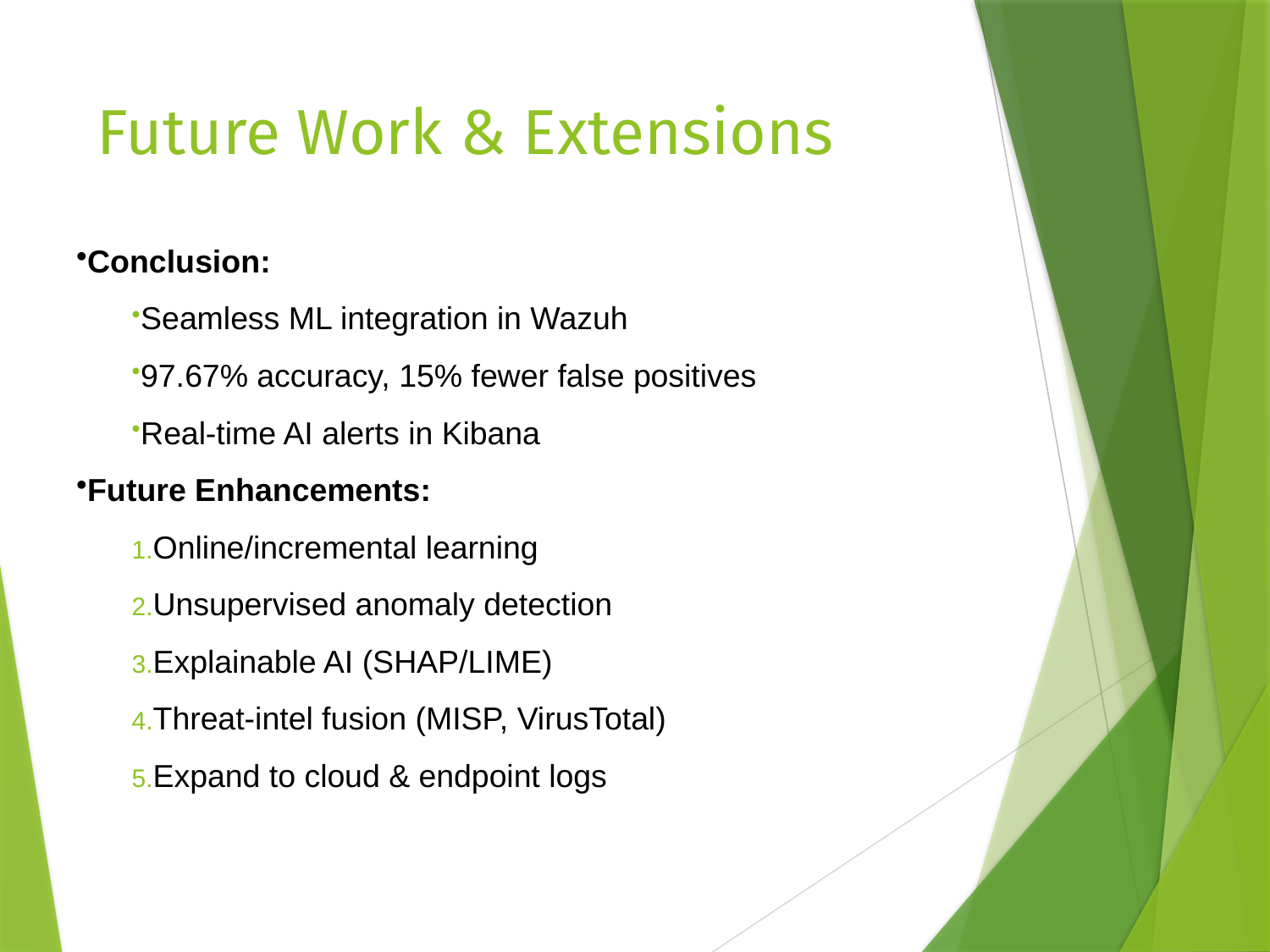

# Future Work & Extensions
Conclusion:
Seamless ML integration in Wazuh
97.67% accuracy, 15% fewer false positives
Real‑time AI alerts in Kibana
Future Enhancements:
Online/incremental learning
Unsupervised anomaly detection
Explainable AI (SHAP/LIME)
Threat‑intel fusion (MISP, VirusTotal)
Expand to cloud & endpoint logs